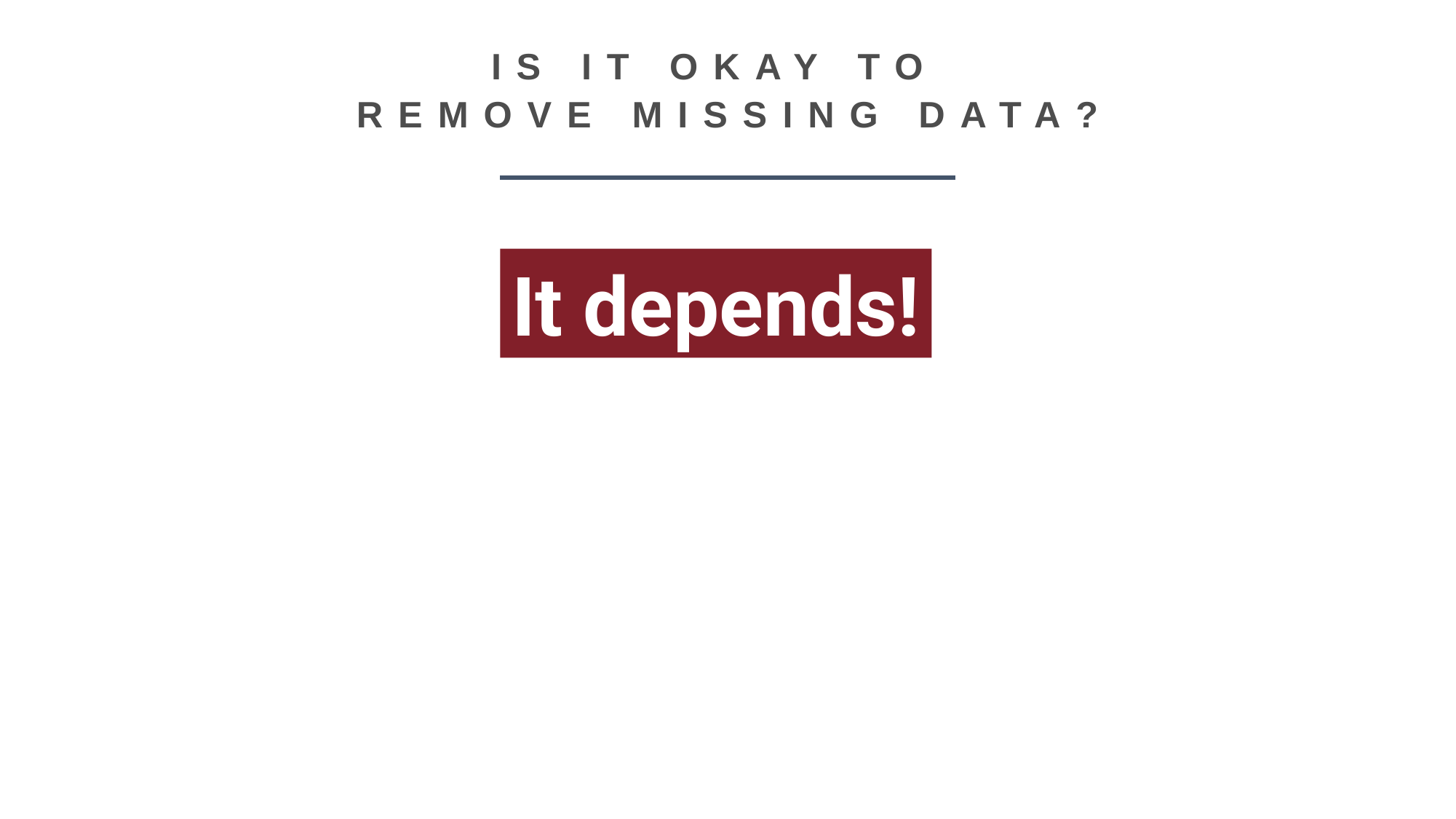

# IS IT OKAY TO REMOVE MISSING DATA?
It depends!